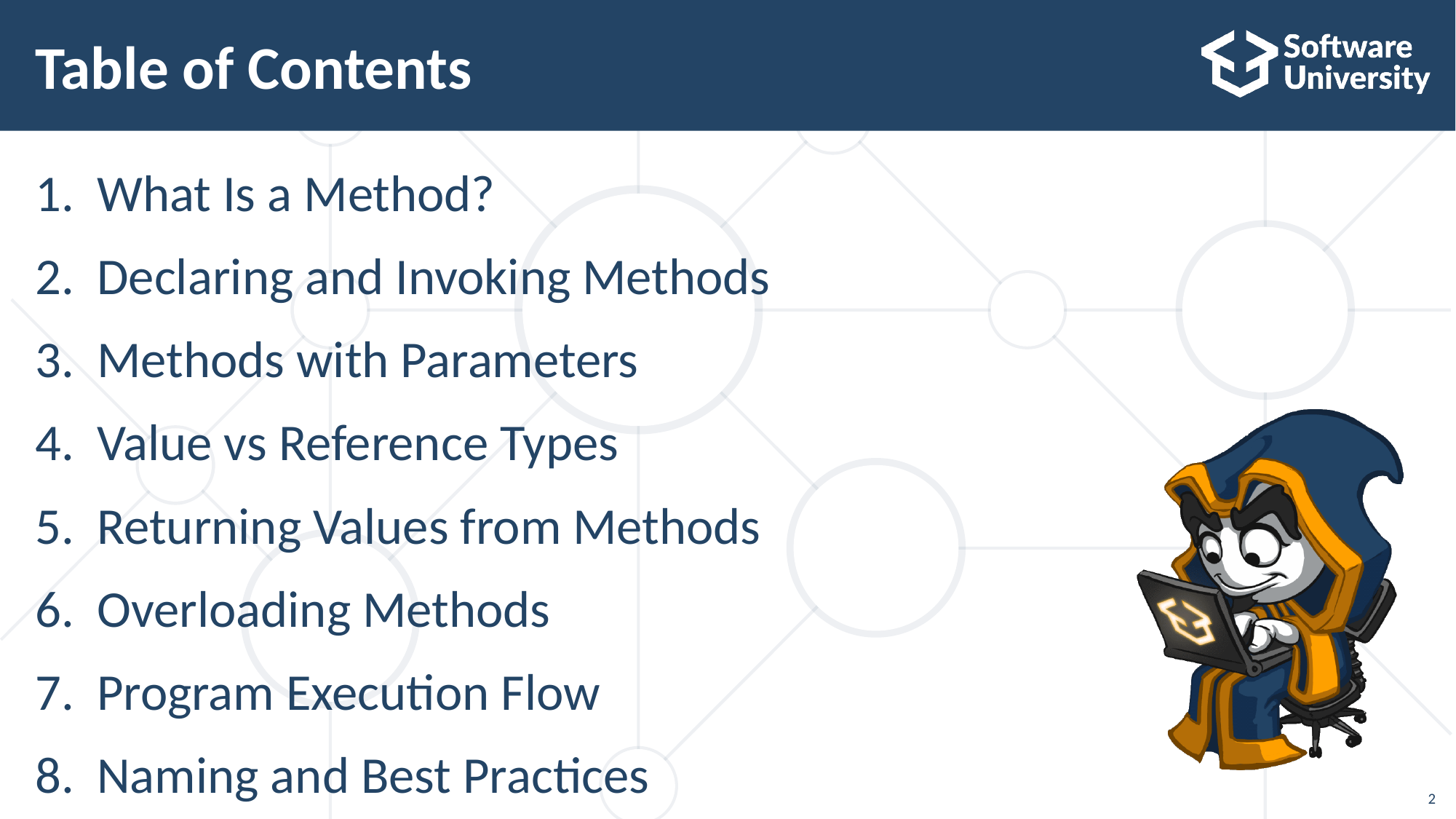

# Table of Contents
What Is a Method?
Declaring and Invoking Methods
Methods with Parameters
Value vs Reference Types
Returning Values from Methods
Overloading Methods
Program Execution Flow
Naming and Best Practices
2